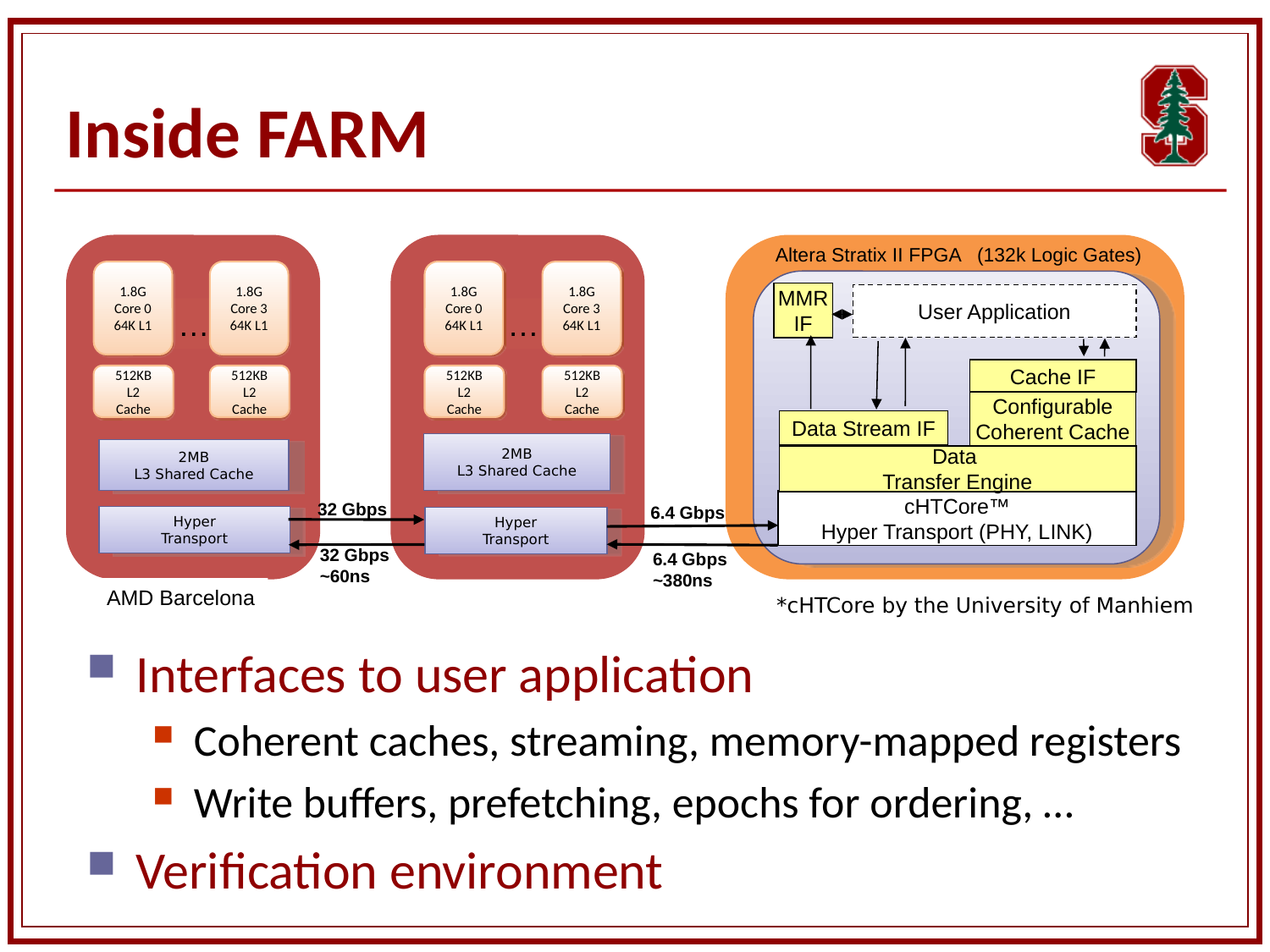

# Inside FARM
Altera Stratix II FPGA   (132k Logic Gates)‏

1.8G
Core 0
64K L1
1.8G
Core 3
64K L1
1.8G
Core 0
64K L1
1.8G
Core 3
64K L1

MMR
IF
User Application
…
…

Cache IF
512KB
L2 Cache
512KB
L2 Cache
512KB
L2 Cache
512KB
L2 Cache
Configurable
Coherent Cache
Data Stream IF
2MB
L3 Shared Cache
2MB
L3 Shared Cache
Data
Transfer Engine
cHTCore™
Hyper Transport (PHY, LINK)‏
32 Gbps
6.4 Gbps
Hyper
Transport
Hyper
Transport

32 Gbps
~60ns
6.4 Gbps
~380ns

AMD Barcelona

*cHTCore by the University of Manhiem
Interfaces to user application
Coherent caches, streaming, memory-mapped registers
Write buffers, prefetching, epochs for ordering, …
Verification environment